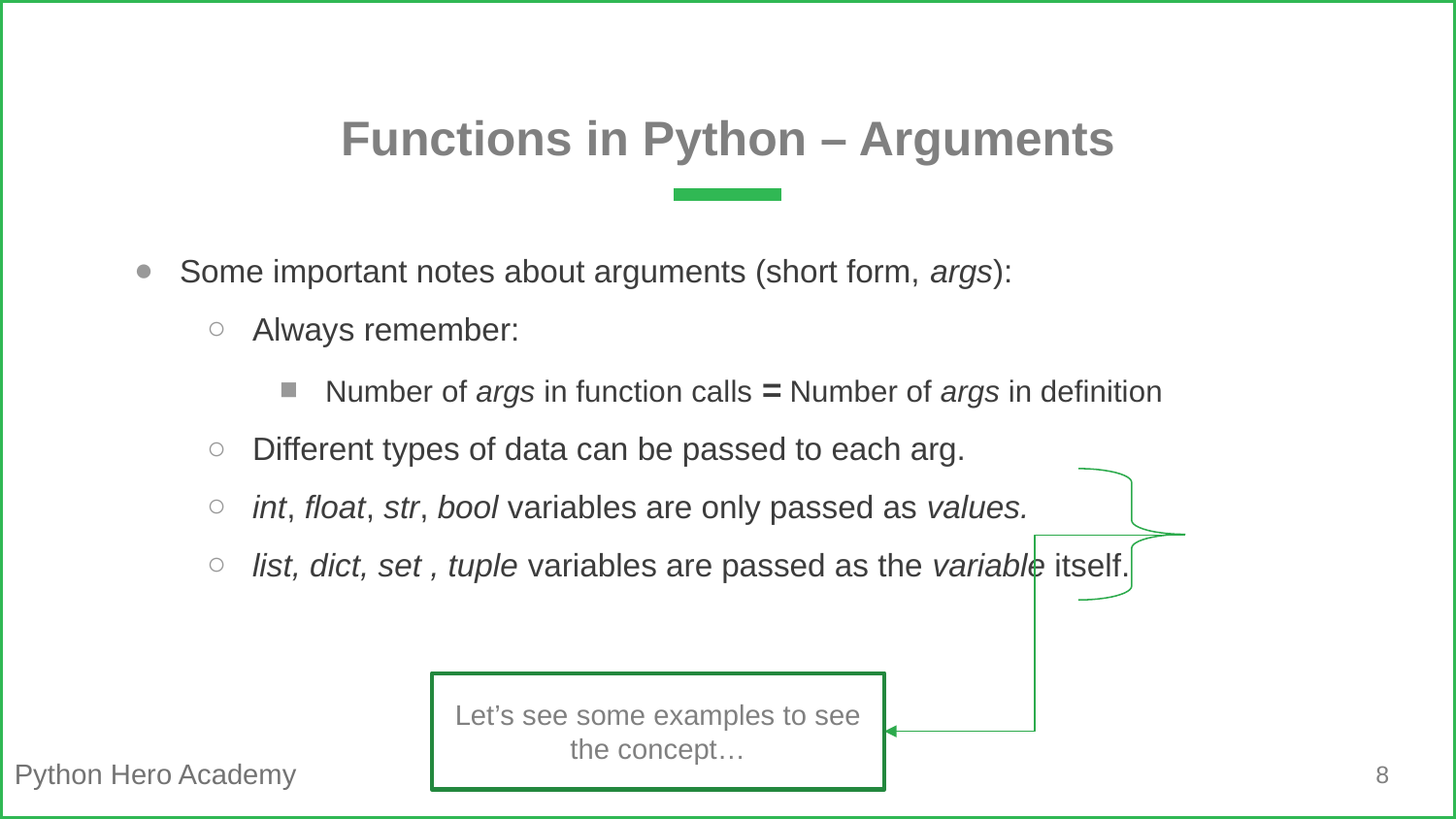

# Functions in Python – Arguments
Some important notes about arguments (short form, args):
Always remember:
Number of args in function calls = Number of args in definition
Different types of data can be passed to each arg.
int, float, str, bool variables are only passed as values.
list, dict, set , tuple variables are passed as the variable itself.

Let’s see some examples to see the concept…
8